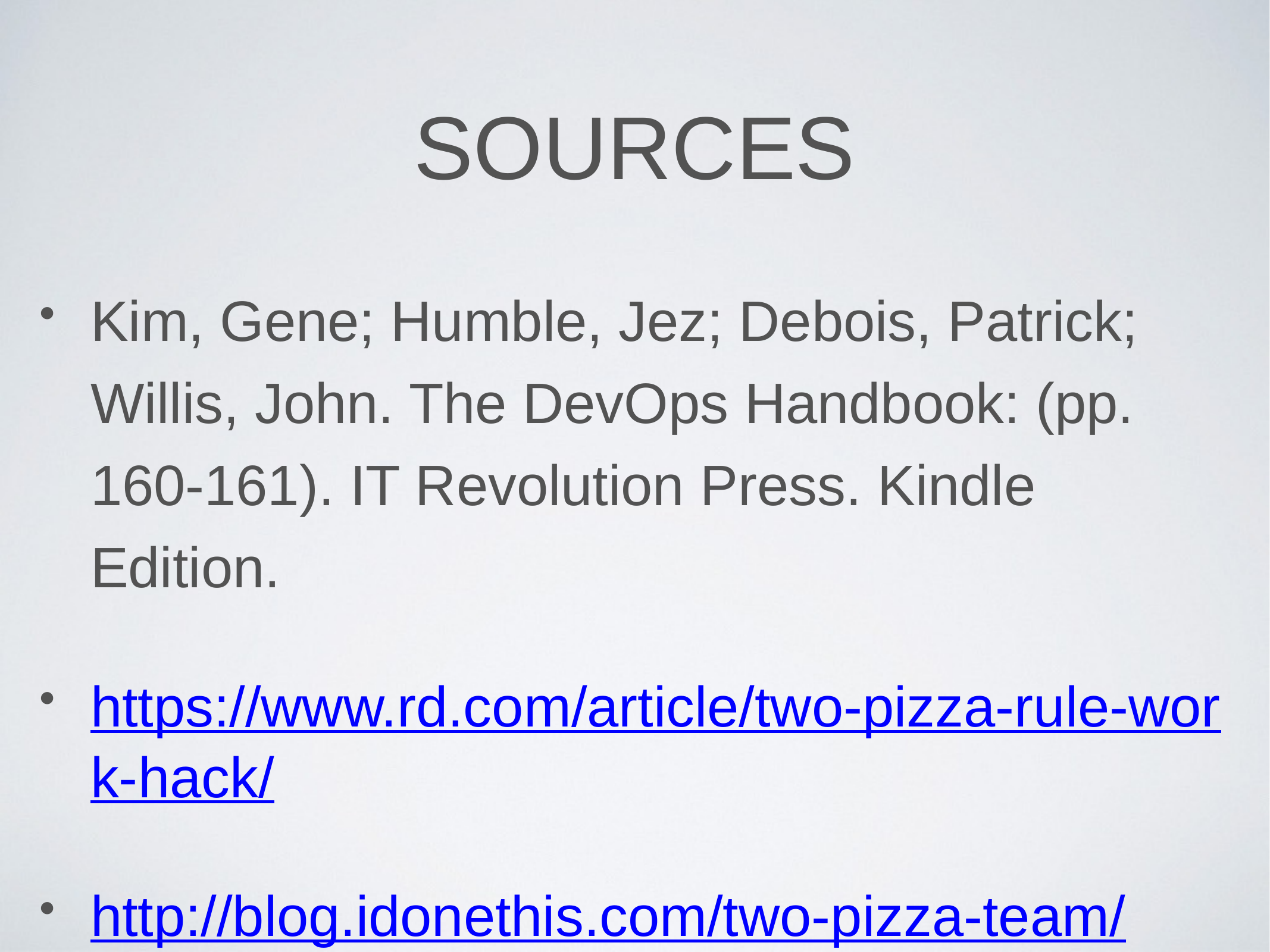

# Sources
Kim, Gene; Humble, Jez; Debois, Patrick; Willis, John. The DevOps Handbook: (pp. 160-161). IT Revolution Press. Kindle Edition.
https://www.rd.com/article/two-pizza-rule-work-hack/
http://blog.idonethis.com/two-pizza-team/